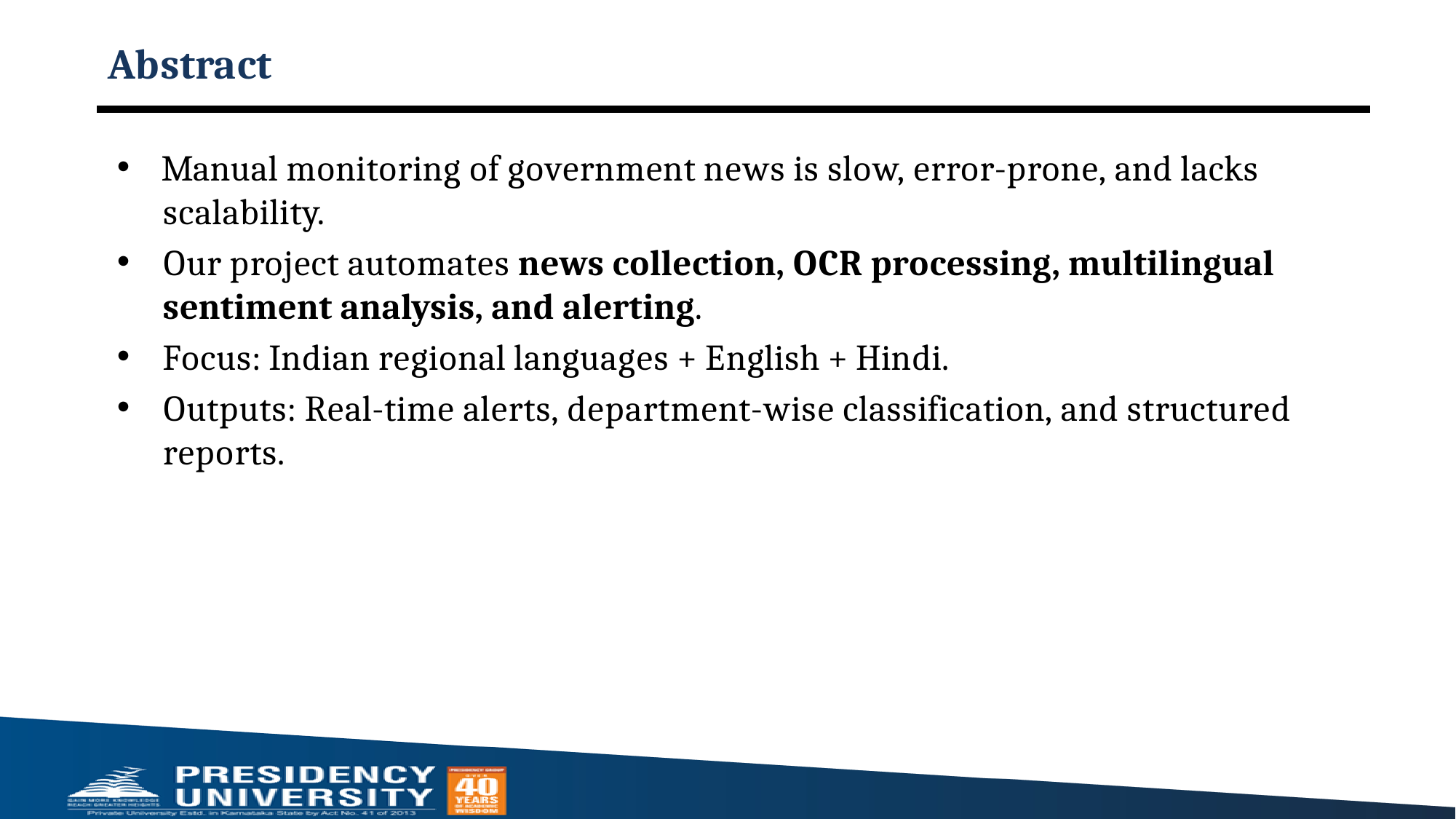

# Abstract
Manual monitoring of government news is slow, error-prone, and lacks scalability.
Our project automates news collection, OCR processing, multilingual sentiment analysis, and alerting.
Focus: Indian regional languages + English + Hindi.
Outputs: Real-time alerts, department-wise classification, and structured reports.